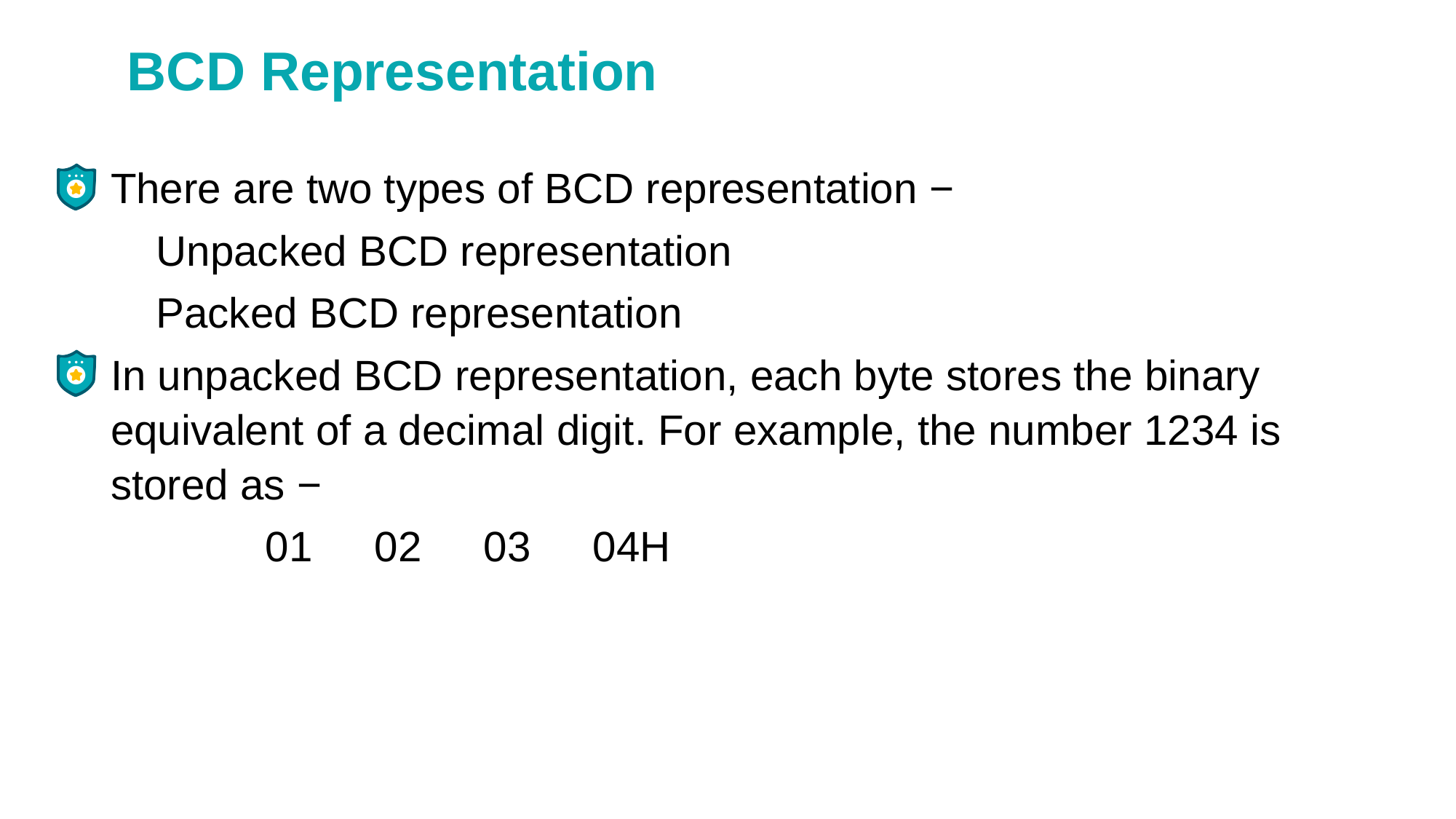

BCD Representation
There are two types of BCD representation −
	Unpacked BCD representation
	Packed BCD representation
In unpacked BCD representation, each byte stores the binary equivalent of a decimal digit. For example, the number 1234 is stored as −
		01	02	03	04H